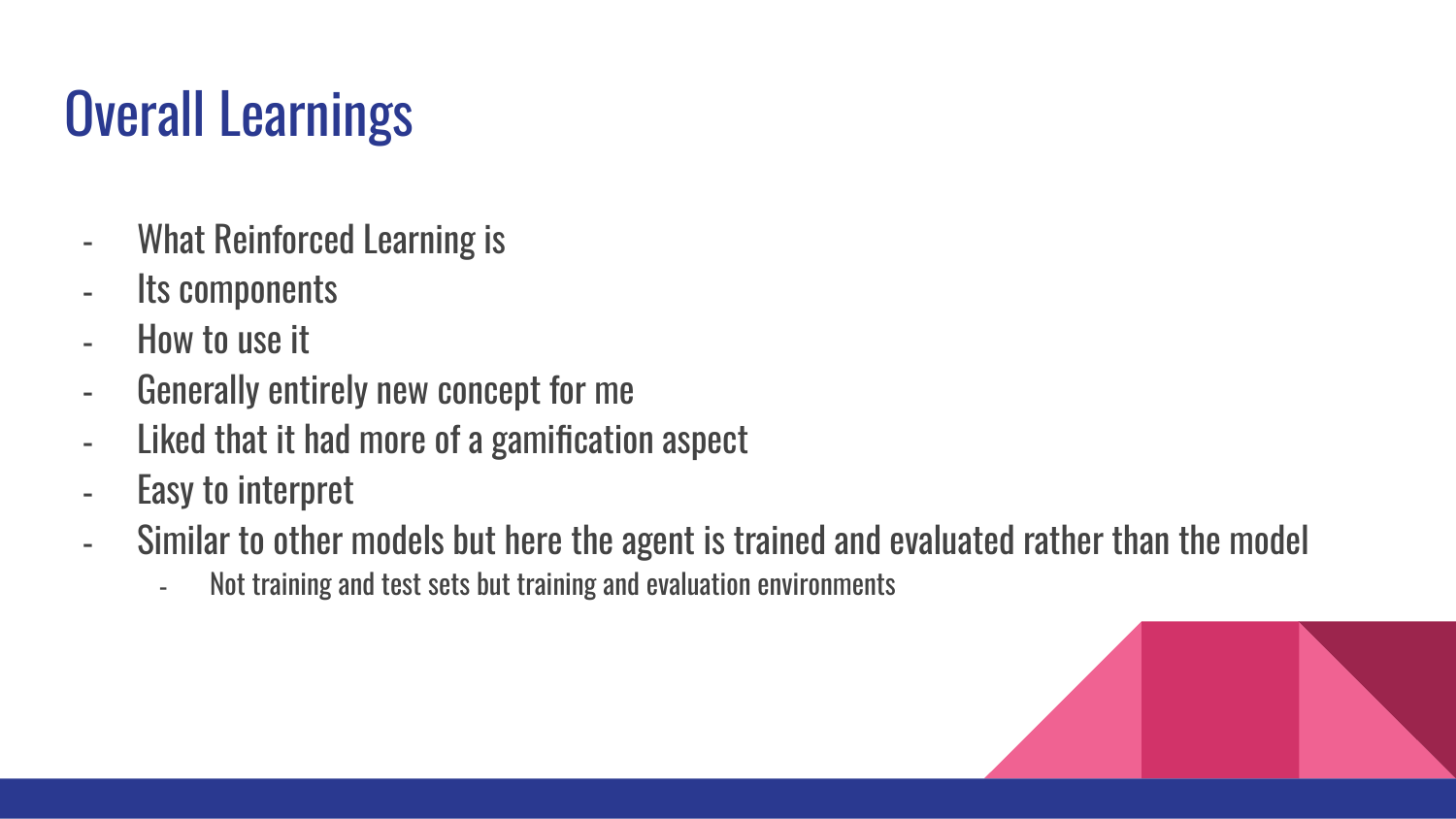

# Overall Learnings
What Reinforced Learning is
Its components
How to use it
Generally entirely new concept for me
Liked that it had more of a gamification aspect
Easy to interpret
Similar to other models but here the agent is trained and evaluated rather than the model
Not training and test sets but training and evaluation environments